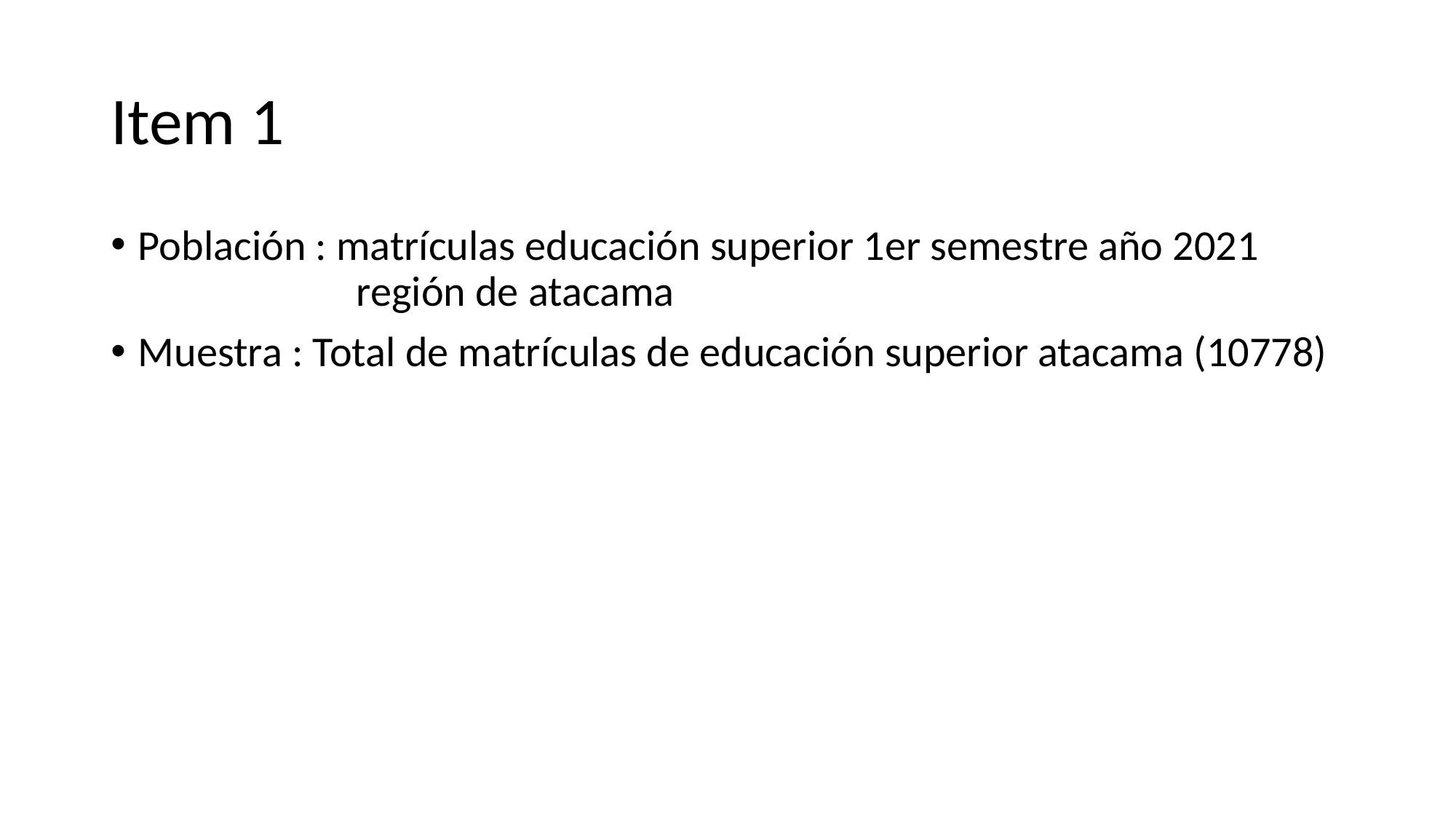

# Item 1
Población : matrículas educación superior 1er semestre año 2021 			región de atacama
Muestra : Total de matrículas de educación superior atacama (10778)